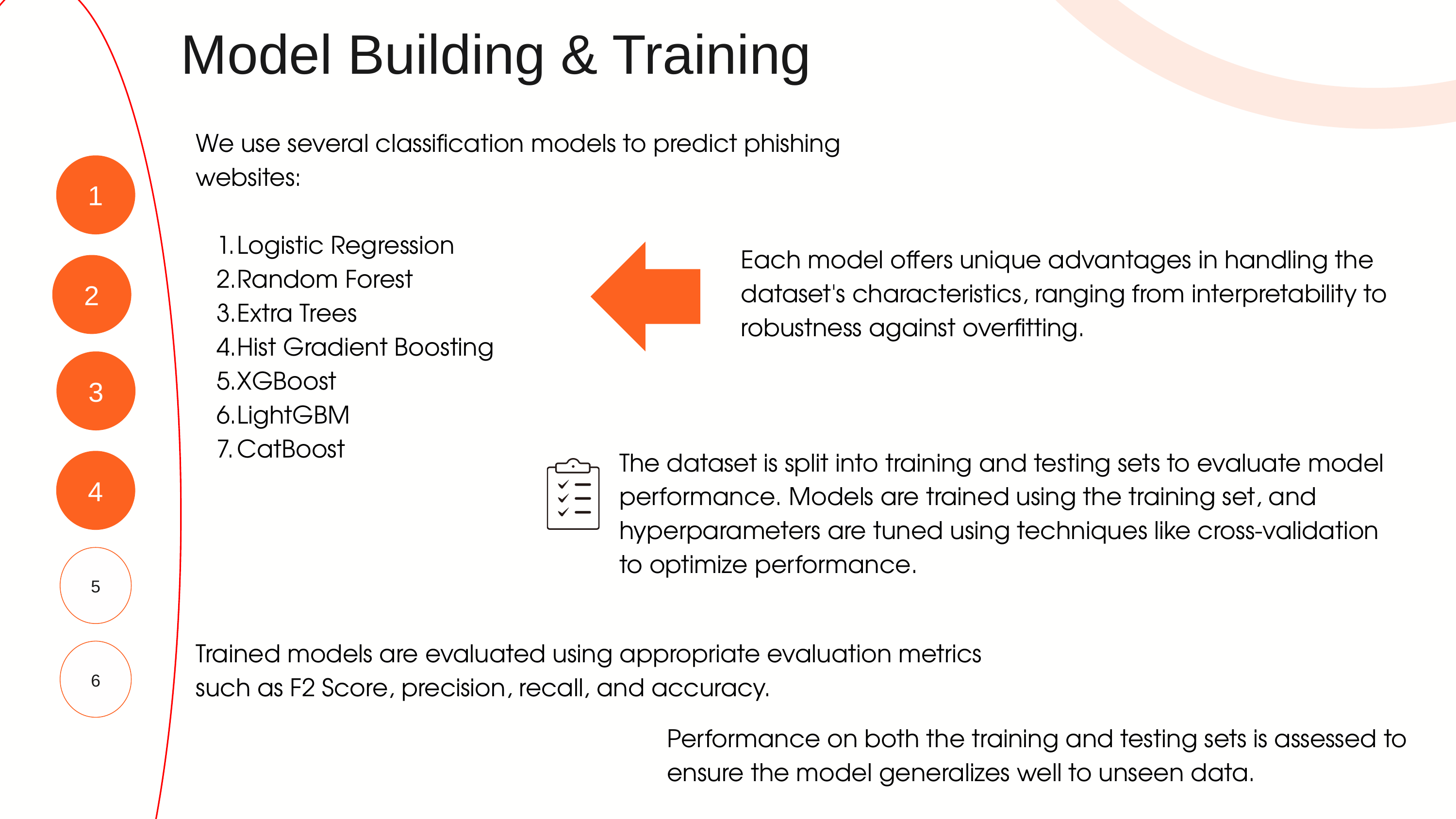

Model Building & Training
We use several classification models to predict phishing websites:

Logistic Regression
Random Forest
Extra Trees
Hist Gradient Boosting
XGBoost
LightGBM
CatBoost

1
Each model offers unique advantages in handling the dataset's characteristics, ranging from interpretability to robustness against overfitting.

2

3
The dataset is split into training and testing sets to evaluate model performance. Models are trained using the training set, and hyperparameters are tuned using techniques like cross-validation to optimize performance.

4

5
Trained models are evaluated using appropriate evaluation metrics such as F2 Score, precision, recall, and accuracy.

6
Performance on both the training and testing sets is assessed to ensure the model generalizes well to unseen data.